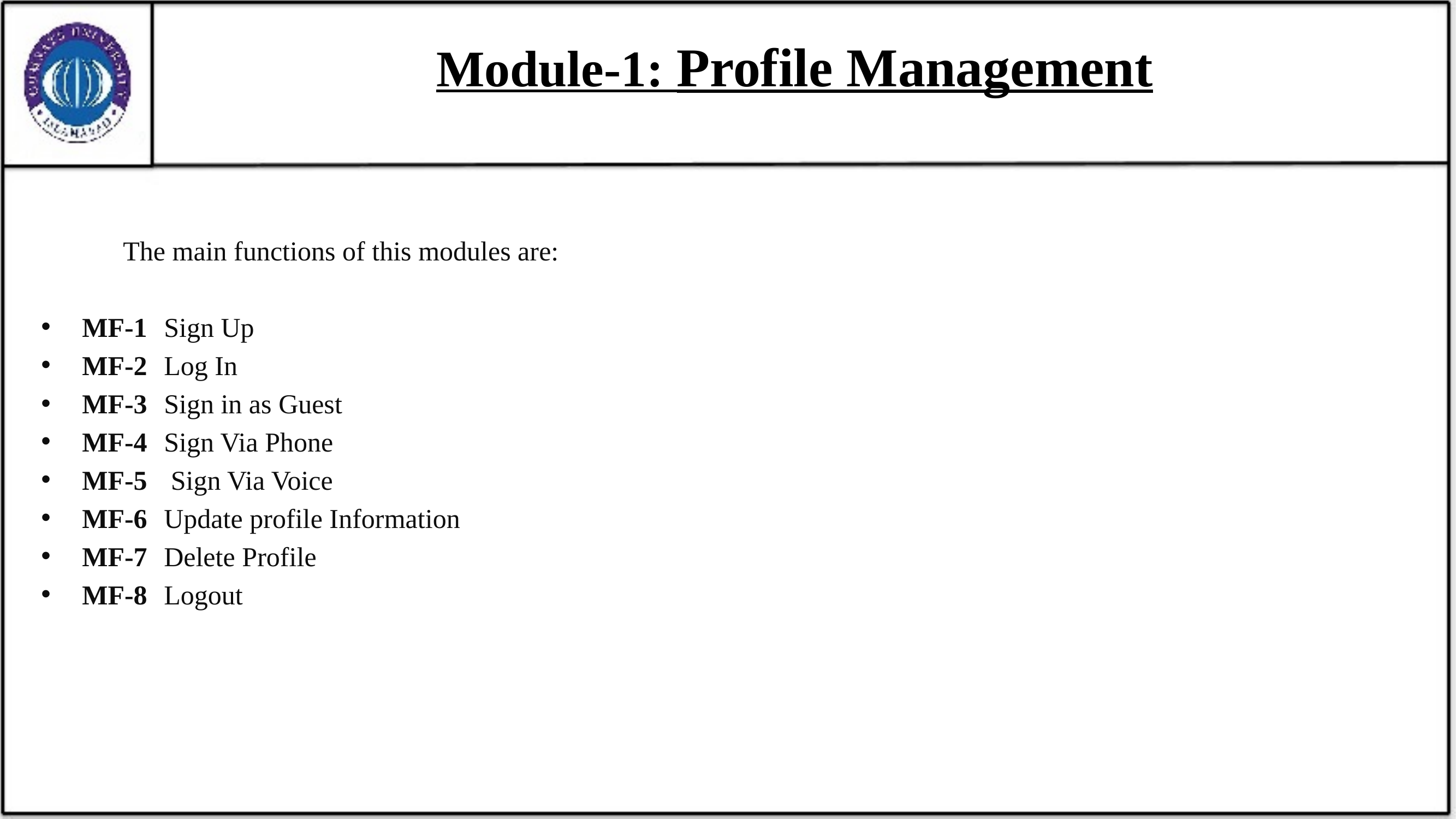

# Module-1: Profile Management

	The main functions of this modules are:

MF-1	Sign Up
MF-2	Log In
MF-3 	Sign in as Guest
MF-4 	Sign Via Phone
MF-5	 Sign Via Voice
MF-6	Update profile Information
MF-7	Delete Profile
MF-8	Logout

14